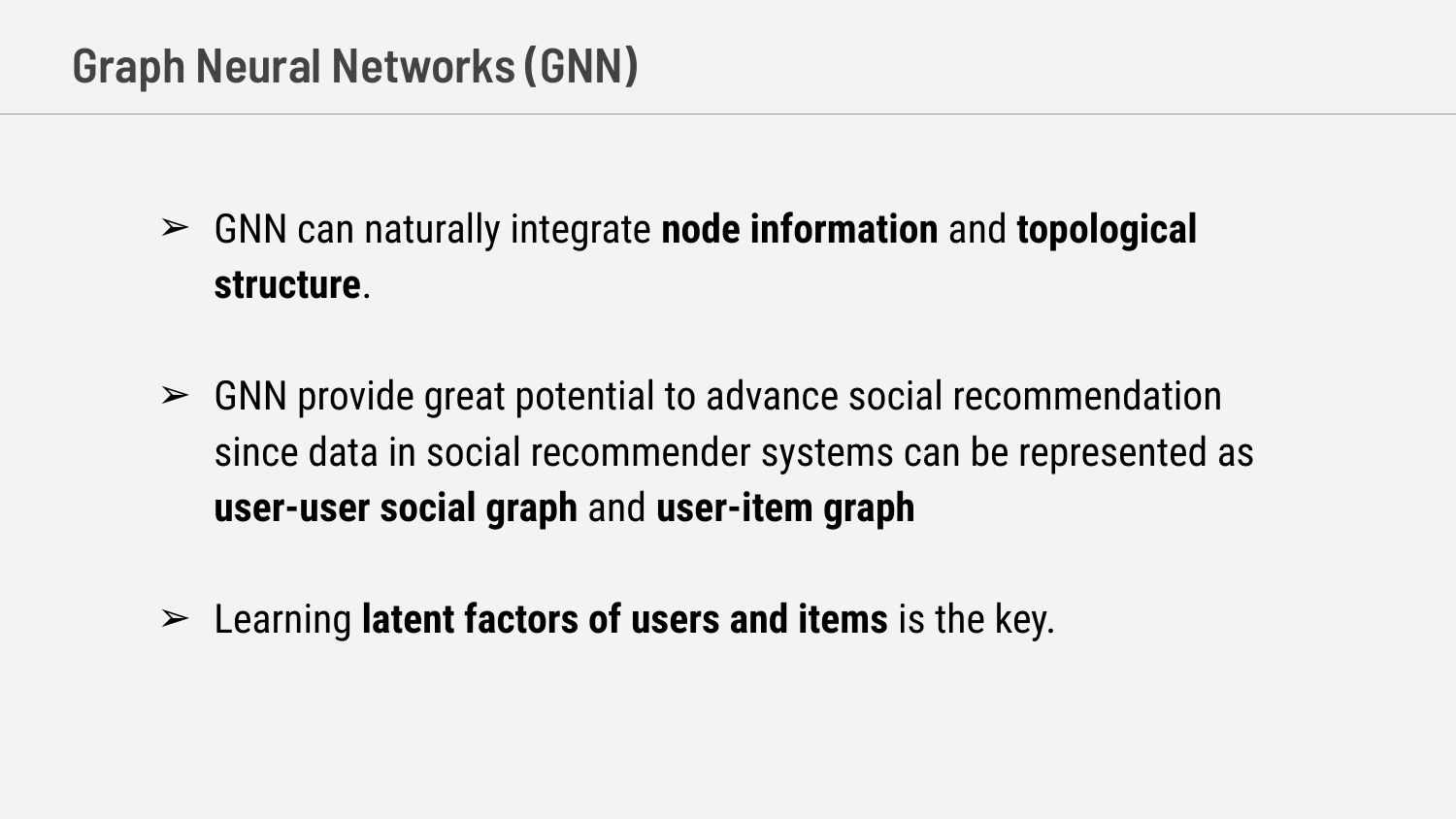

Graph Neural Networks (GNN)
GNN can naturally integrate node information and topological structure.

GNN provide great potential to advance social recommendation since data in social recommender systems can be represented as user-user social graph and user-item graph

Learning latent factors of users and items is the key.